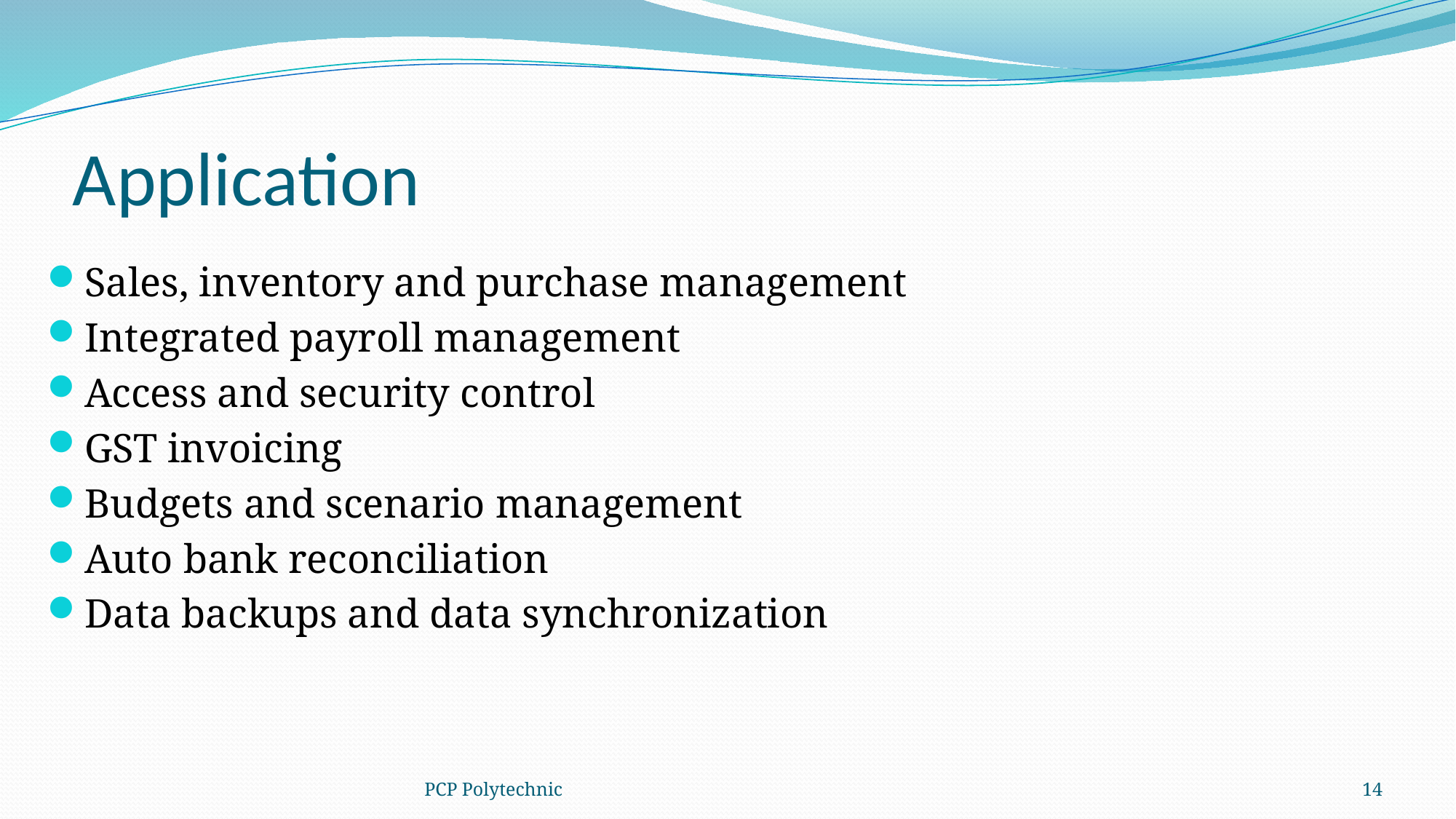

# Application
Sales, inventory and purchase management
Integrated payroll management
Access and security control
GST invoicing
Budgets and scenario management
Auto bank reconciliation
Data backups and data synchronization
PCP Polytechnic
14